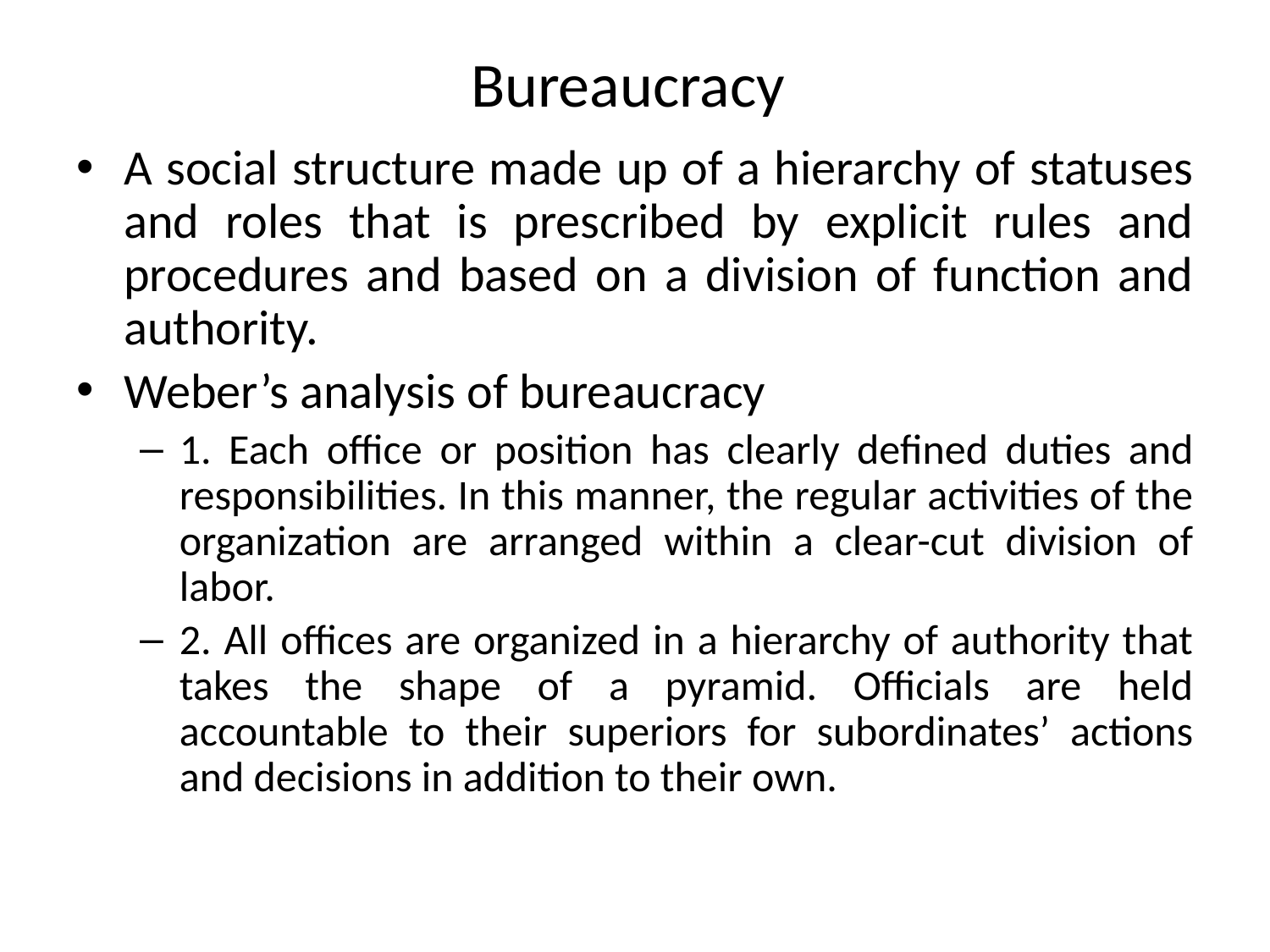

# Bureaucracy
A social structure made up of a hierarchy of statuses and roles that is prescribed by explicit rules and procedures and based on a division of function and authority.
Weber’s analysis of bureaucracy
1. Each office or position has clearly defined duties and responsibilities. In this manner, the regular activities of the organization are arranged within a clear-cut division of labor.
2. All offices are organized in a hierarchy of authority that takes the shape of a pyramid. Officials are held accountable to their superiors for subordinates’ actions and decisions in addition to their own.